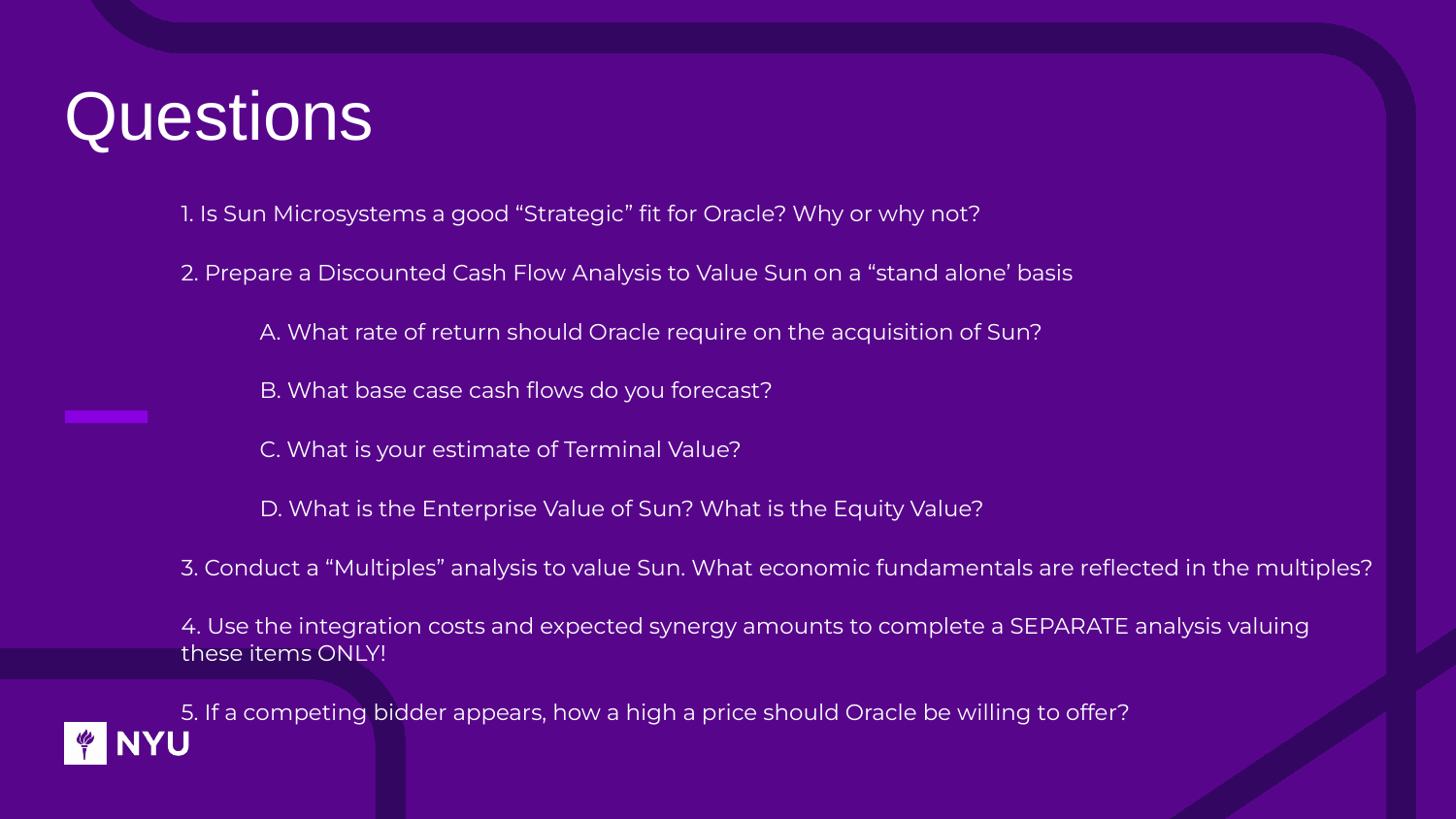

# Questions
1. Is Sun Microsystems a good “Strategic” fit for Oracle? Why or why not?
2. Prepare a Discounted Cash Flow Analysis to Value Sun on a “stand alone’ basis
 A. What rate of return should Oracle require on the acquisition of Sun?
 B. What base case cash flows do you forecast?
 C. What is your estimate of Terminal Value?
 D. What is the Enterprise Value of Sun? What is the Equity Value?
3. Conduct a “Multiples” analysis to value Sun. What economic fundamentals are reflected in the multiples?
4. Use the integration costs and expected synergy amounts to complete a SEPARATE analysis valuing these items ONLY!
5. If a competing bidder appears, how a high a price should Oracle be willing to offer?